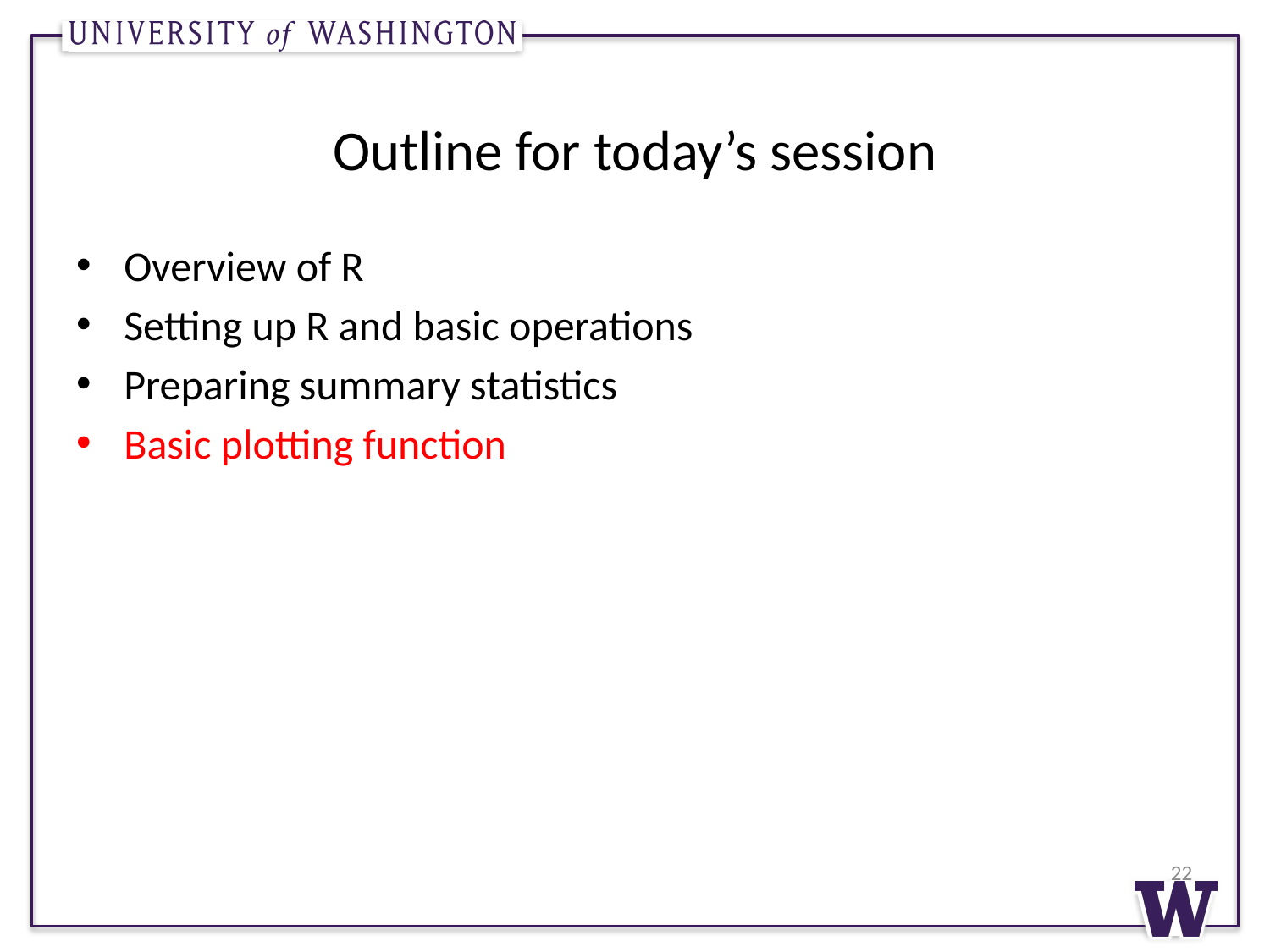

# Outline for today’s session
Overview of R
Setting up R and basic operations
Preparing summary statistics
Basic plotting function
22